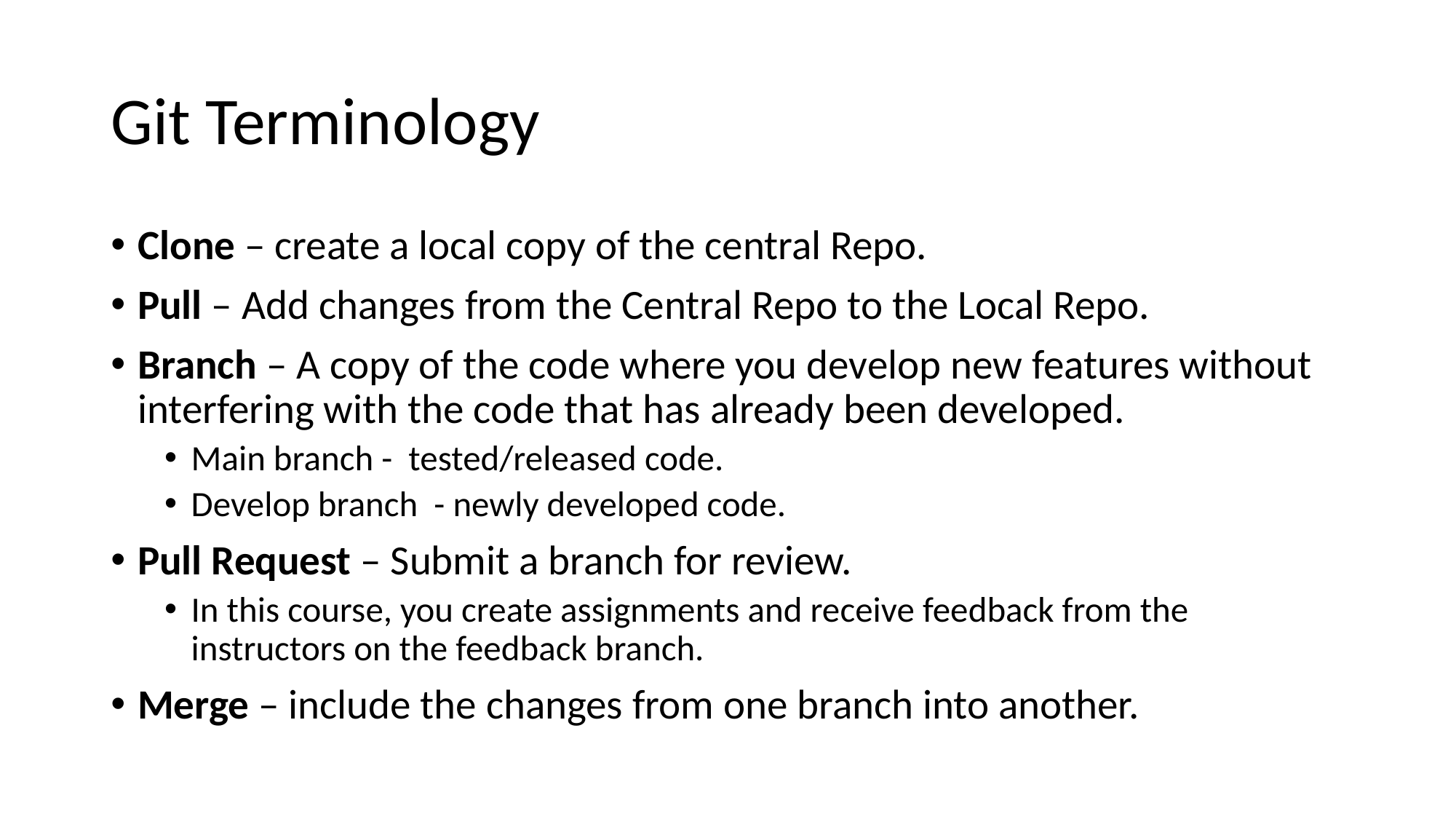

# Git Terminology
Clone – create a local copy of the central Repo.
Pull – Add changes from the Central Repo to the Local Repo.
Branch – A copy of the code where you develop new features without interfering with the code that has already been developed.
Main branch -  tested/released code.
Develop branch  - newly developed code.
Pull Request – Submit a branch for review.
In this course, you create assignments and receive feedback from the instructors on the feedback branch.
Merge – include the changes from one branch into another.